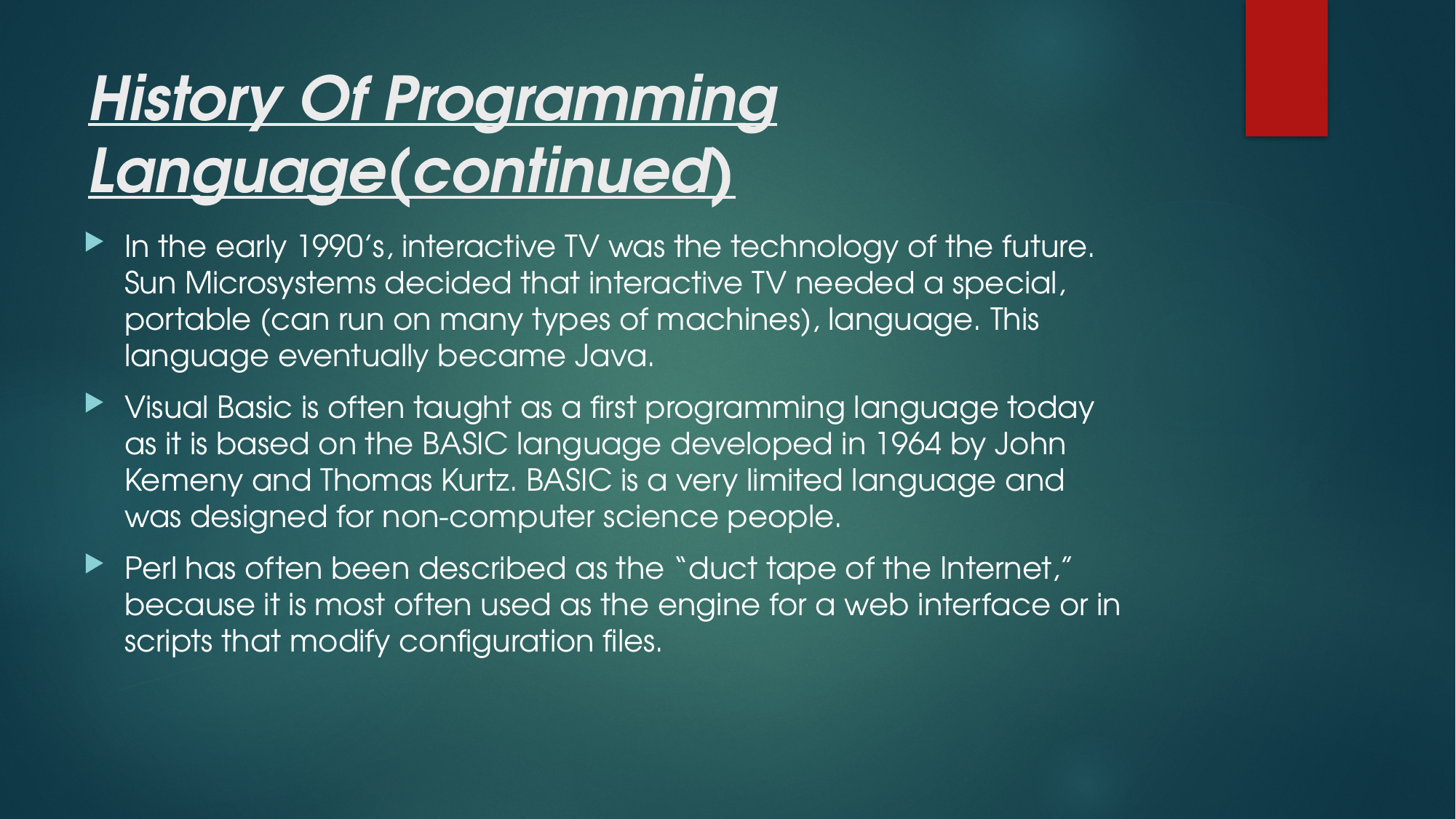

# History Of Programming Language(continued)
In the early 1990’s, interactive TV was the technology of the future. Sun Microsystems decided that interactive TV needed a special, portable (can run on many types of machines), language. This language eventually became Java.
Visual Basic is often taught as a first programming language today as it is based on the BASIC language developed in 1964 by John Kemeny and Thomas Kurtz. BASIC is a very limited language and was designed for non-computer science people.
Perl has often been described as the “duct tape of the Internet,” because it is most often used as the engine for a web interface or in scripts that modify configuration files.